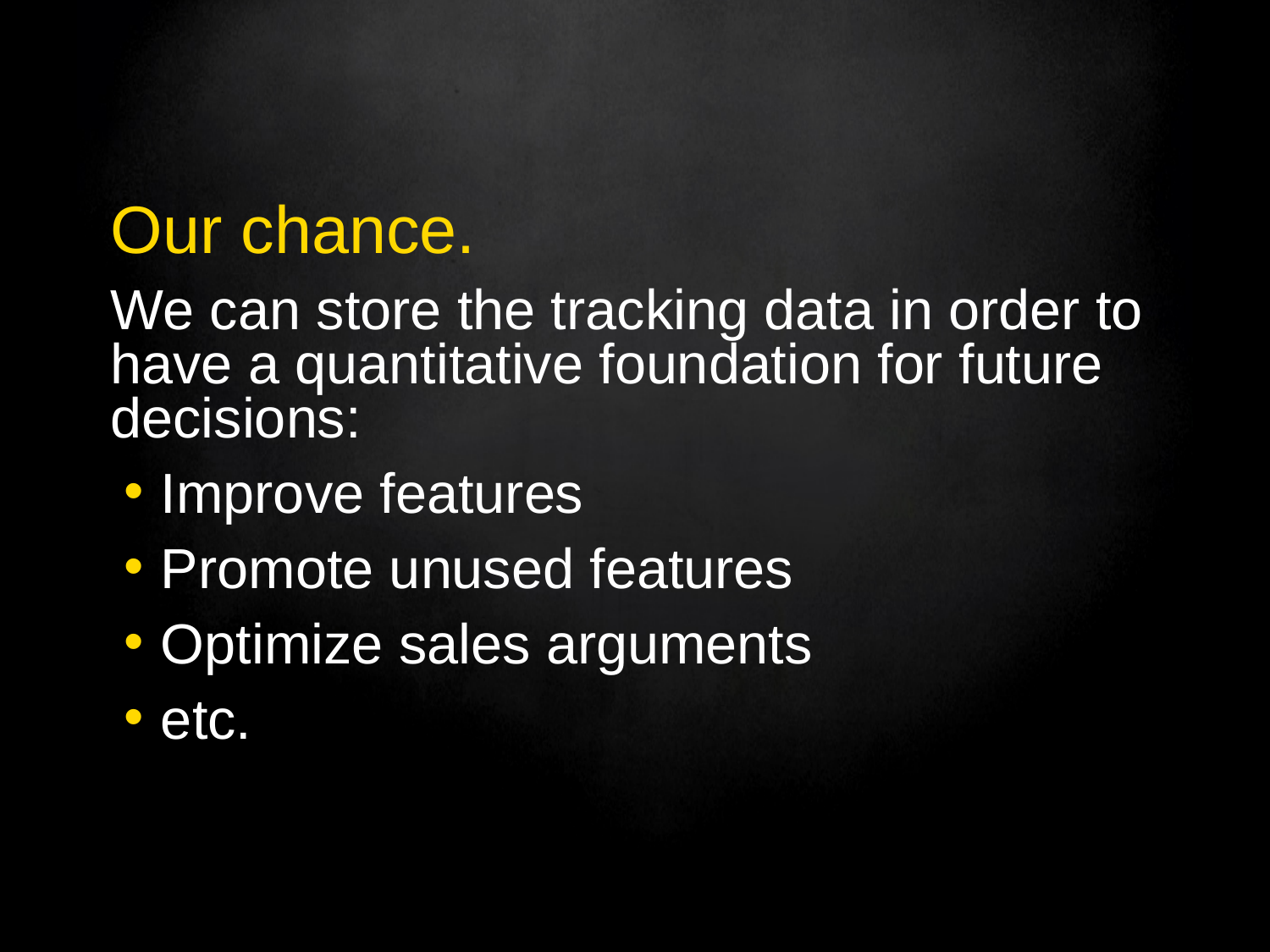

# Our chance.
We can store the tracking data in order to have a quantitative foundation for future decisions:
Improve features
Promote unused features
Optimize sales arguments
etc.